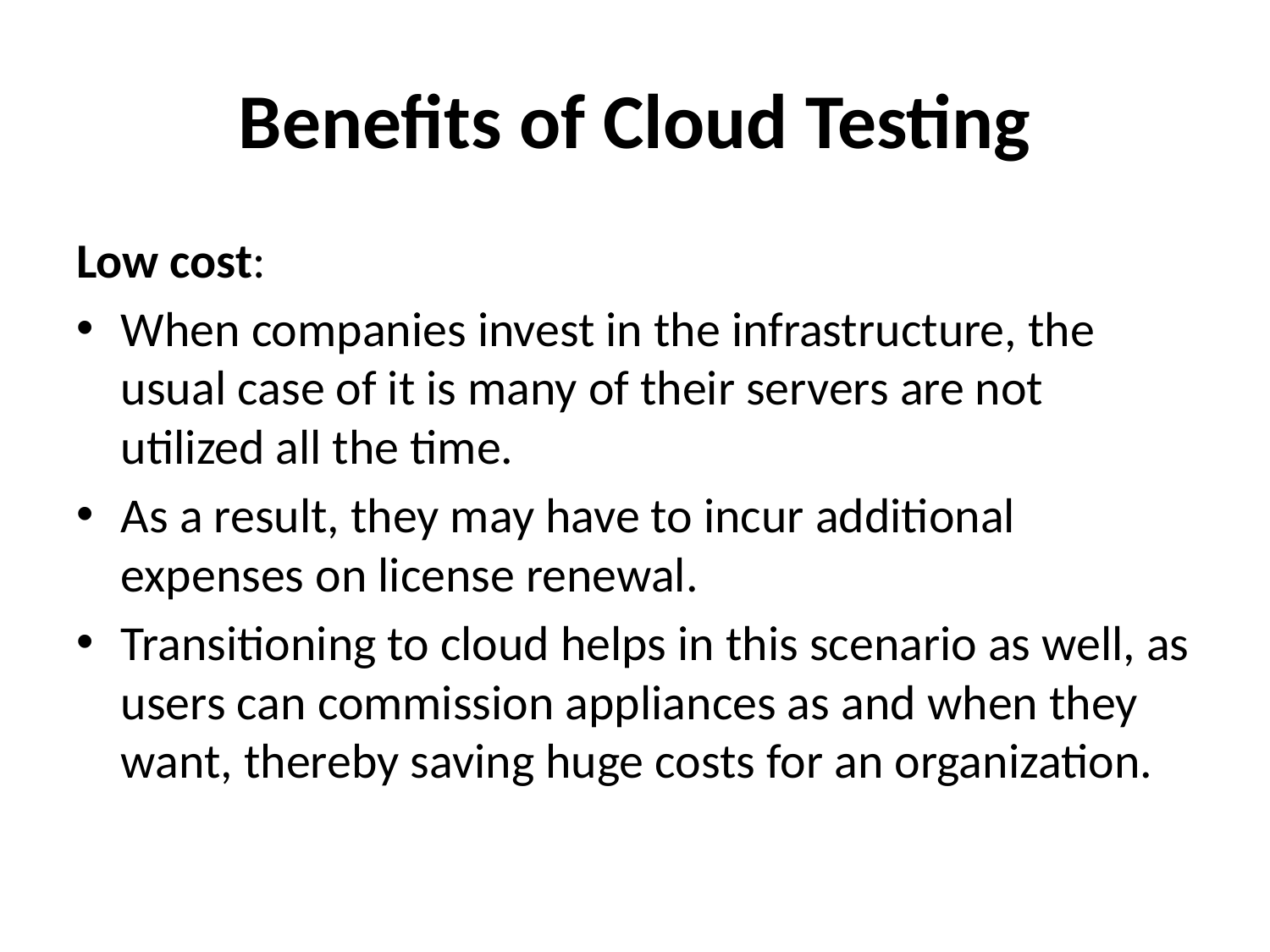

# Benefits of Cloud Testing
Low cost:
When companies invest in the infrastructure, the usual case of it is many of their servers are not utilized all the time.
As a result, they may have to incur additional expenses on license renewal.
Transitioning to cloud helps in this scenario as well, as users can commission appliances as and when they want, thereby saving huge costs for an organization.